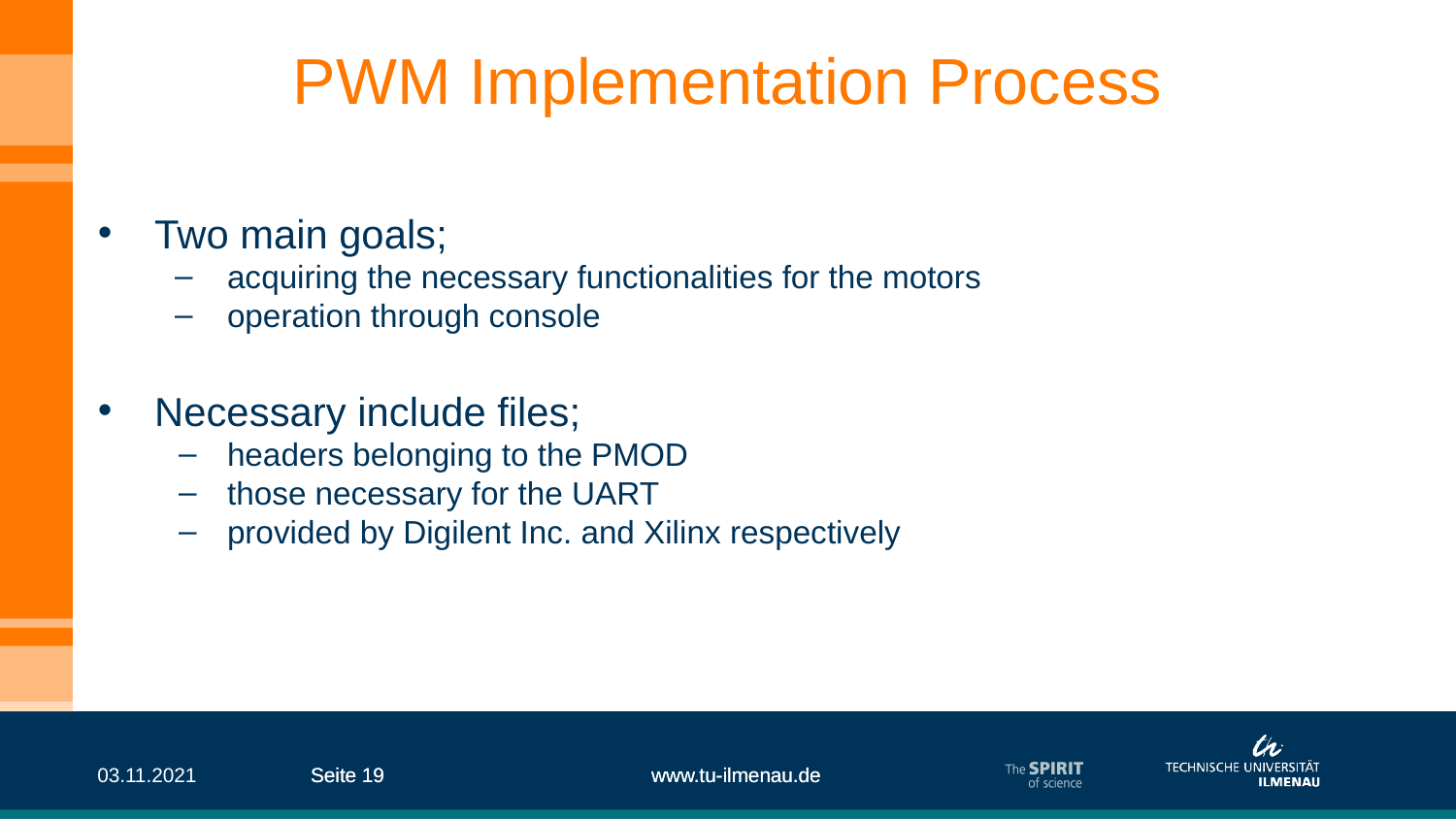

# PWM Implementation Process

Two main goals;
acquiring the necessary functionalities for the motors
operation through console

Necessary include files;
headers belonging to the PMOD
those necessary for the UART
provided by Digilent Inc. and Xilinx respectively

03.11.2021
Seite 19
Seite 19
www.tu-ilmenau.de
www.tu-ilmenau.de